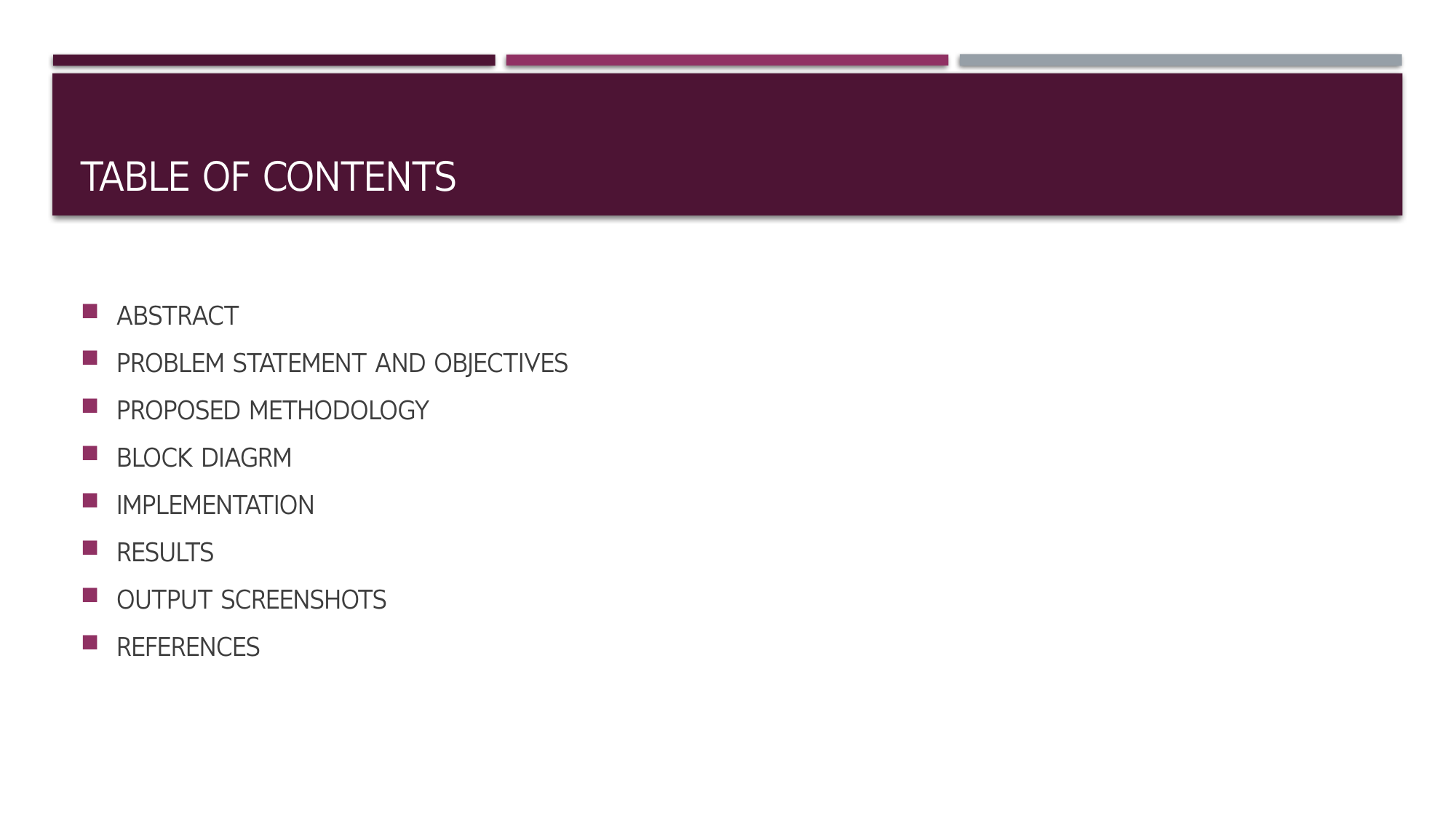

# Table of contents
ABSTRACT
PROBLEM STATEMENT AND OBJECTIVES
PROPOSED METHODOLOGY
BLOCK DIAGRM
IMPLEMENTATION
RESULTS
OUTPUT SCREENSHOTS
REFERENCES